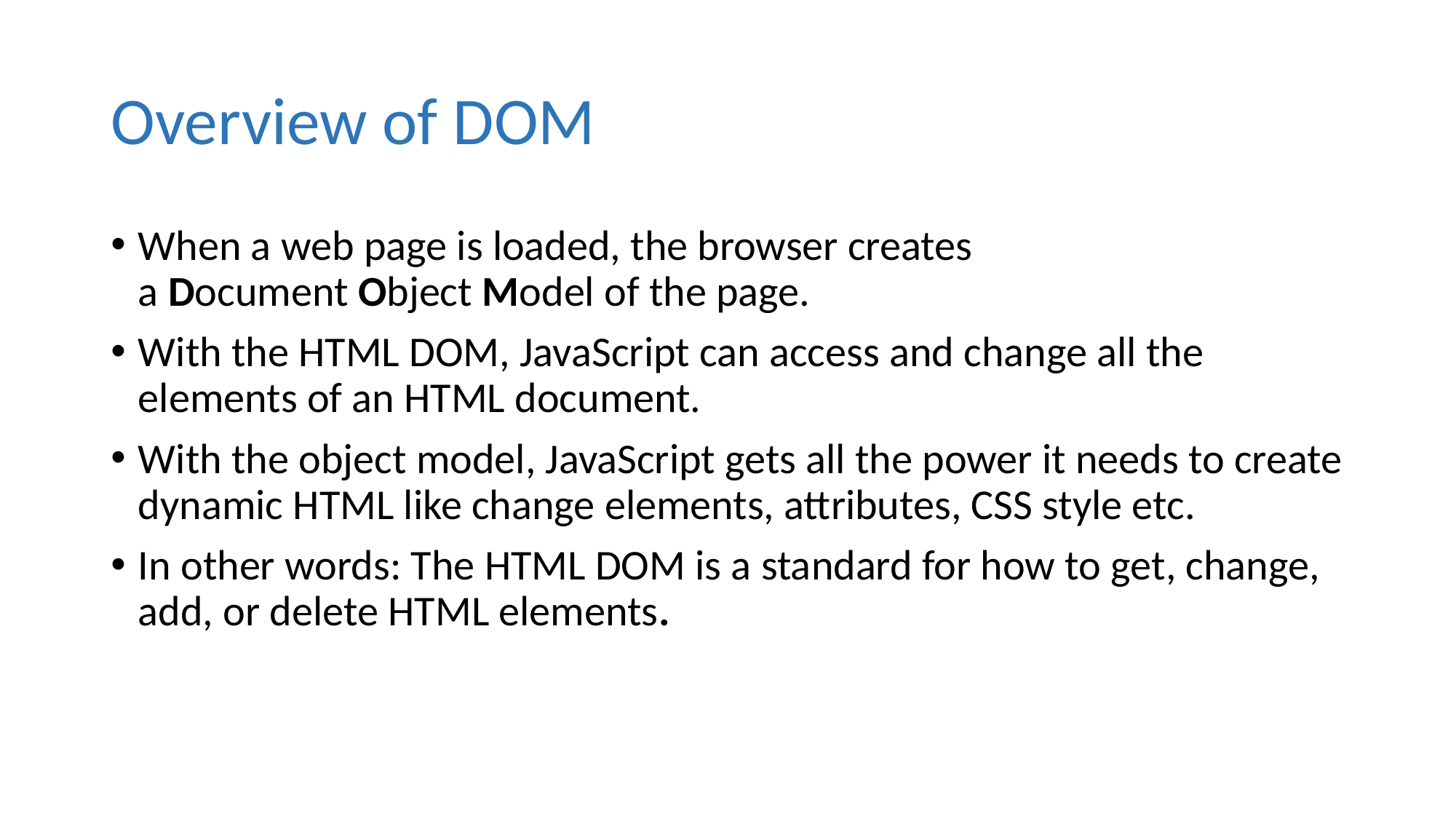

# Overview of DOM
When a web page is loaded, the browser creates a Document Object Model of the page.
With the HTML DOM, JavaScript can access and change all the elements of an HTML document.
With the object model, JavaScript gets all the power it needs to create dynamic HTML like change elements, attributes, CSS style etc.
In other words: The HTML DOM is a standard for how to get, change, add, or delete HTML elements.